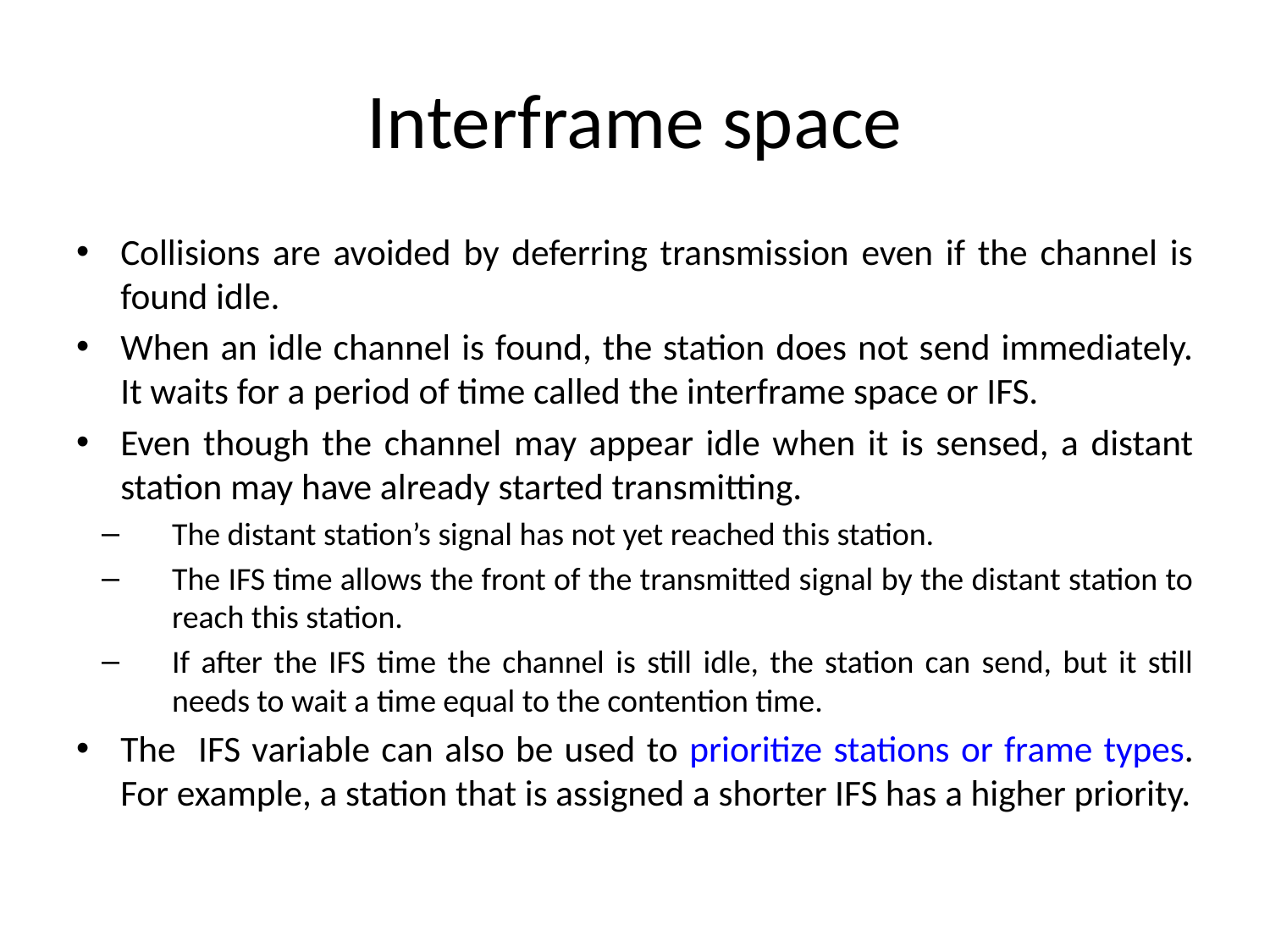

# Interframe space
Collisions are avoided by deferring transmission even if the channel is found idle.
When an idle channel is found, the station does not send immediately. It waits for a period of time called the interframe space or IFS.
Even though the channel may appear idle when it is sensed, a distant station may have already started transmitting.
The distant station’s signal has not yet reached this station.
The IFS time allows the front of the transmitted signal by the distant station to reach this station.
If after the IFS time the channel is still idle, the station can send, but it still needs to wait a time equal to the contention time.
The  IFS variable can also be used to prioritize stations or frame types. For example, a station that is assigned a shorter IFS has a higher priority.